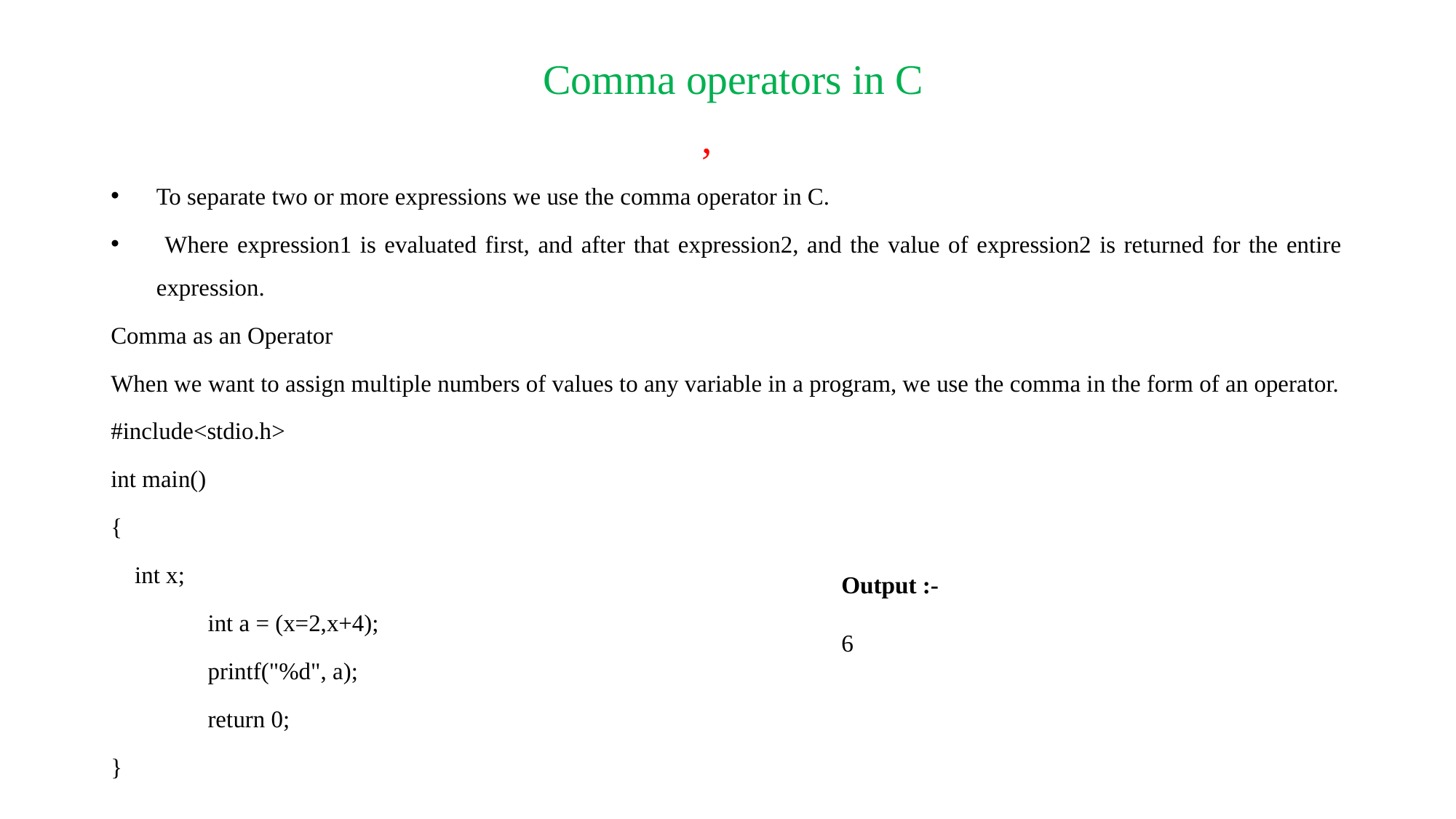

Comma operators in C
                                                        ,
To separate two or more expressions we use the comma operator in C.
 Where expression1 is evaluated first, and after that expression2, and the value of expression2 is returned for the entire expression.
Comma as an Operator
When we want to assign multiple numbers of values to any variable in a program, we use the comma in the form of an operator.
#include<stdio.h>
int main()
{
    int x;
	int a = (x=2,x+4);
	printf("%d", a);
	return 0;
}
Output :-

6